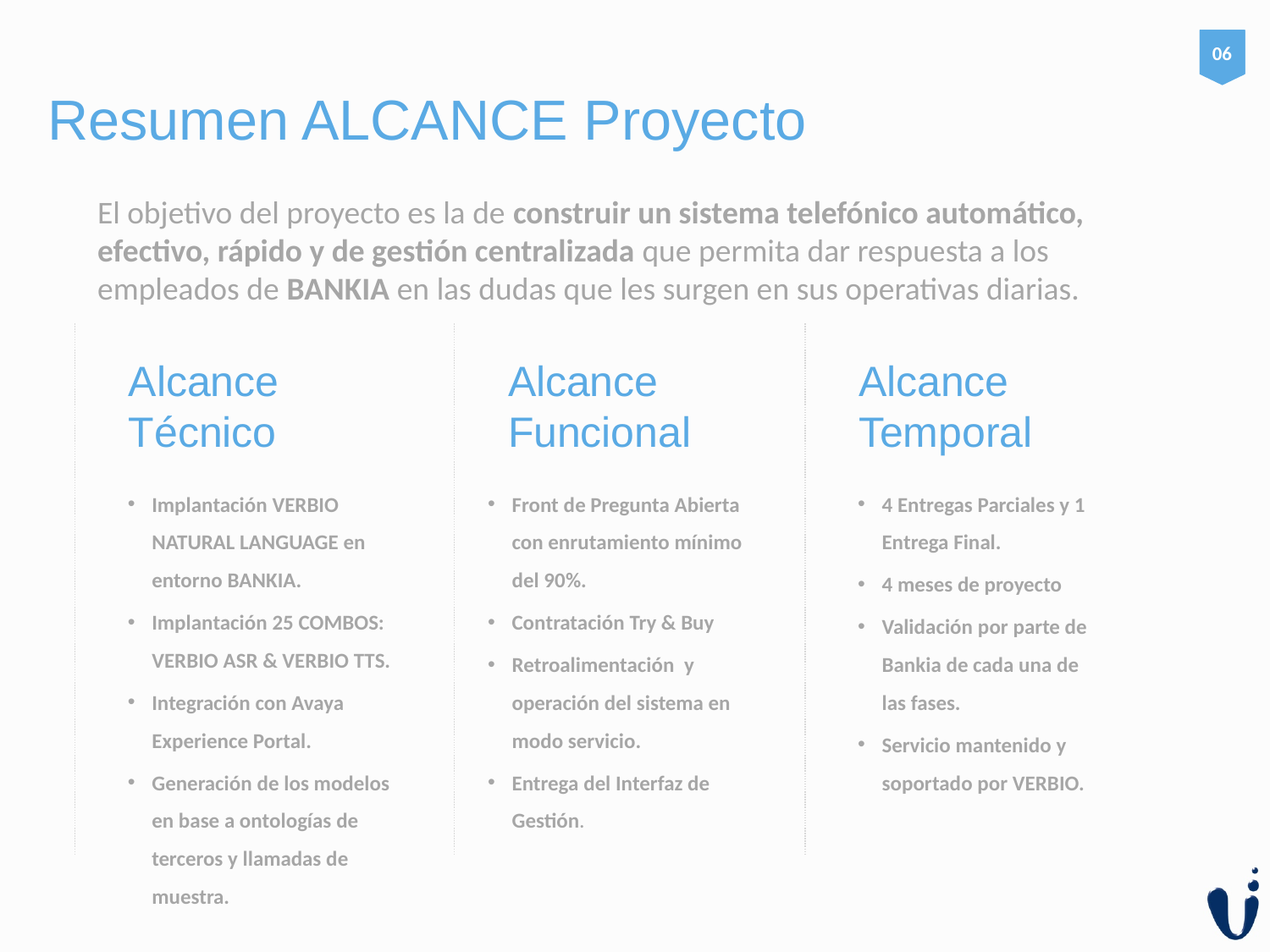

06
# Resumen ALCANCE Proyecto
El objetivo del proyecto es la de construir un sistema telefónico automático, efectivo, rápido y de gestión centralizada que permita dar respuesta a los empleados de BANKIA en las dudas que les surgen en sus operativas diarias.

Alcance Técnico
Implantación VERBIO NATURAL LANGUAGE en entorno BANKIA.
Implantación 25 COMBOS: VERBIO ASR & VERBIO TTS.
Integración con Avaya Experience Portal.
Generación de los modelos en base a ontologías de terceros y llamadas de muestra.
Alcance Funcional
Front de Pregunta Abierta con enrutamiento mínimo del 90%.
Contratación Try & Buy
Retroalimentación  y operación del sistema en modo servicio.
Entrega del Interfaz de Gestión.
Alcance Temporal
4 Entregas Parciales y 1 Entrega Final.
4 meses de proyecto
Validación por parte de Bankia de cada una de las fases.
Servicio mantenido y soportado por VERBIO.